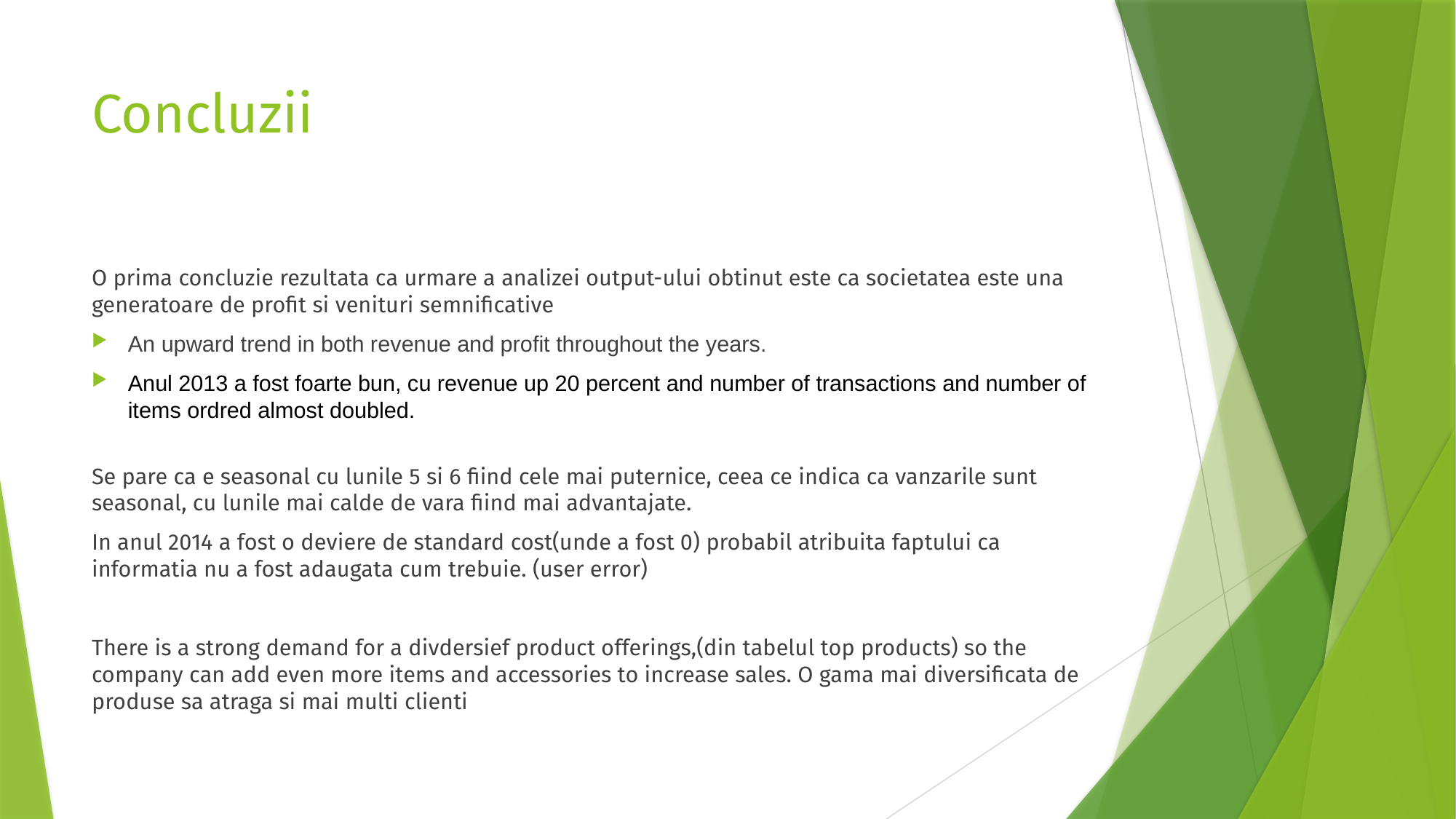

# Concluzii
O prima concluzie rezultata ca urmare a analizei output-ului obtinut este ca societatea este una generatoare de profit si venituri semnificative
An upward trend in both revenue and profit throughout the years.
Anul 2013 a fost foarte bun, cu revenue up 20 percent and number of transactions and number of items ordred almost doubled.
Se pare ca e seasonal cu lunile 5 si 6 fiind cele mai puternice, ceea ce indica ca vanzarile sunt seasonal, cu lunile mai calde de vara fiind mai advantajate.
In anul 2014 a fost o deviere de standard cost(unde a fost 0) probabil atribuita faptului ca informatia nu a fost adaugata cum trebuie. (user error)

There is a strong demand for a divdersief product offerings,(din tabelul top products) so the company can add even more items and accessories to increase sales. O gama mai diversificata de produse sa atraga si mai multi clienti